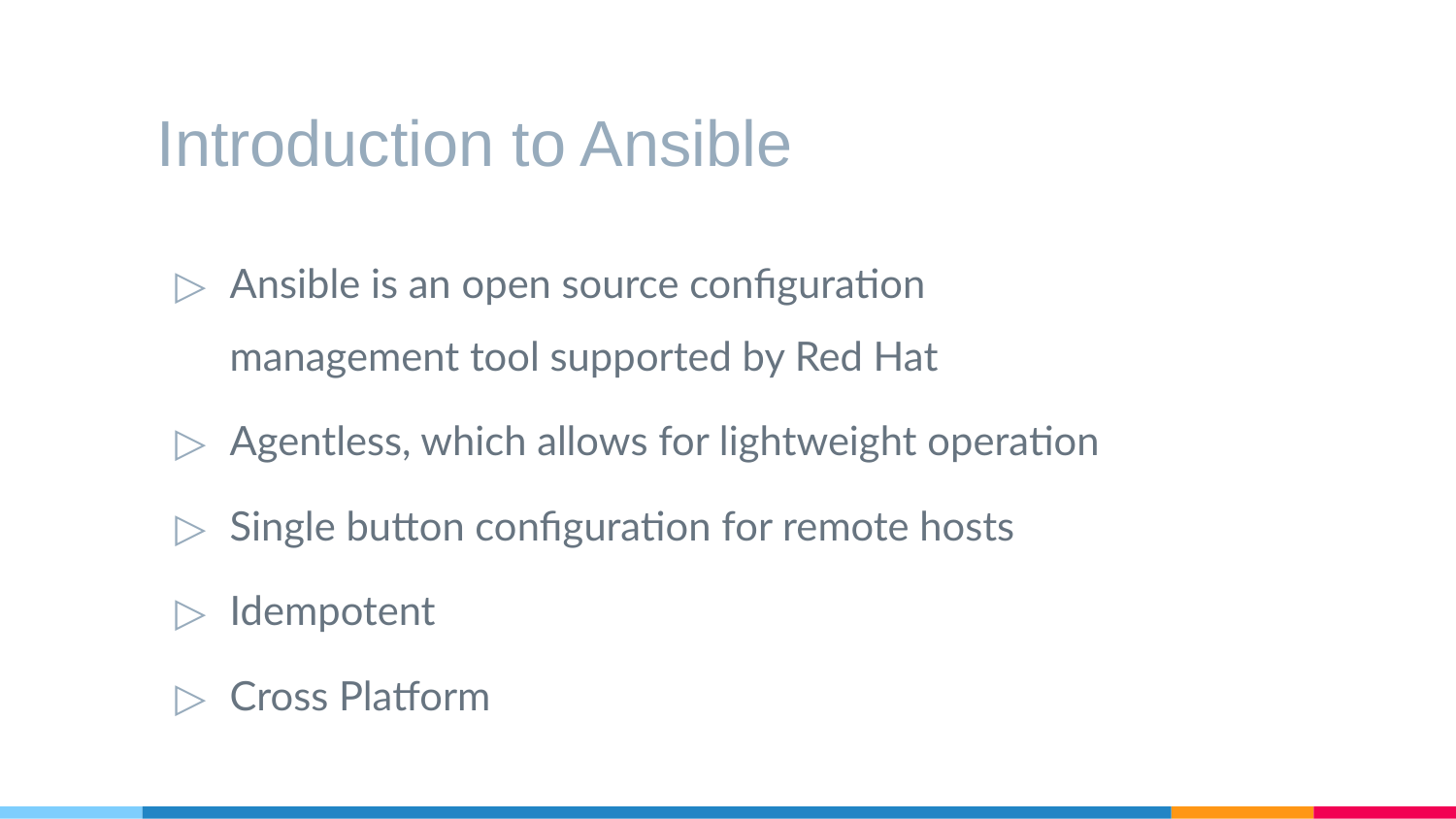

# Introduction to Ansible
Ansible is an open source configuration management tool supported by Red Hat
Agentless, which allows for lightweight operation
Single button configuration for remote hosts
Idempotent
Cross Platform